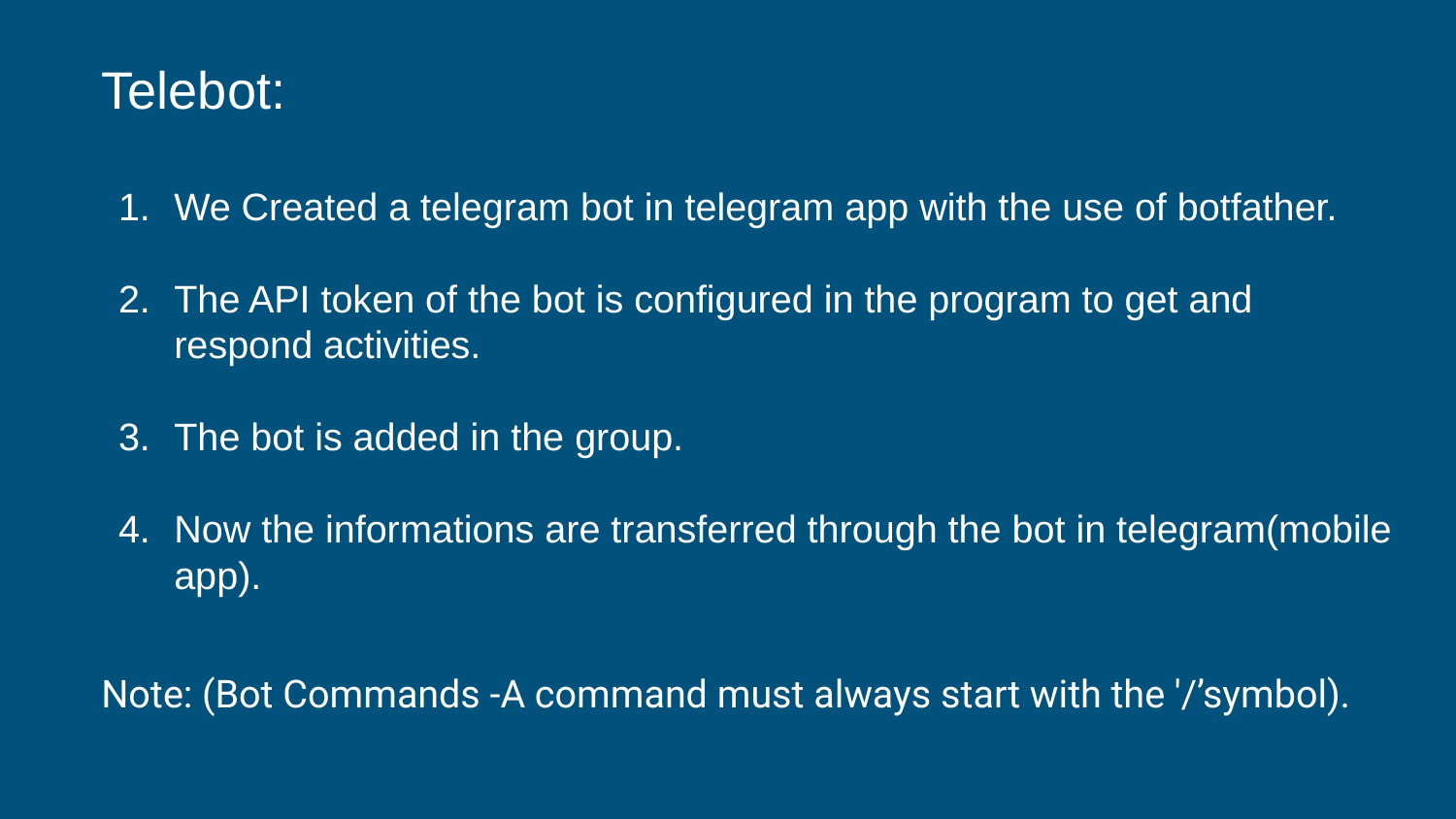

# Telebot:

We Created a telegram bot in telegram app with the use of botfather.

The API token of the bot is configured in the program to get and respond activities.

The bot is added in the group.

Now the informations are transferred through the bot in telegram(mobile app).

Note: (Bot Commands -A command must always start with the '/’symbol).